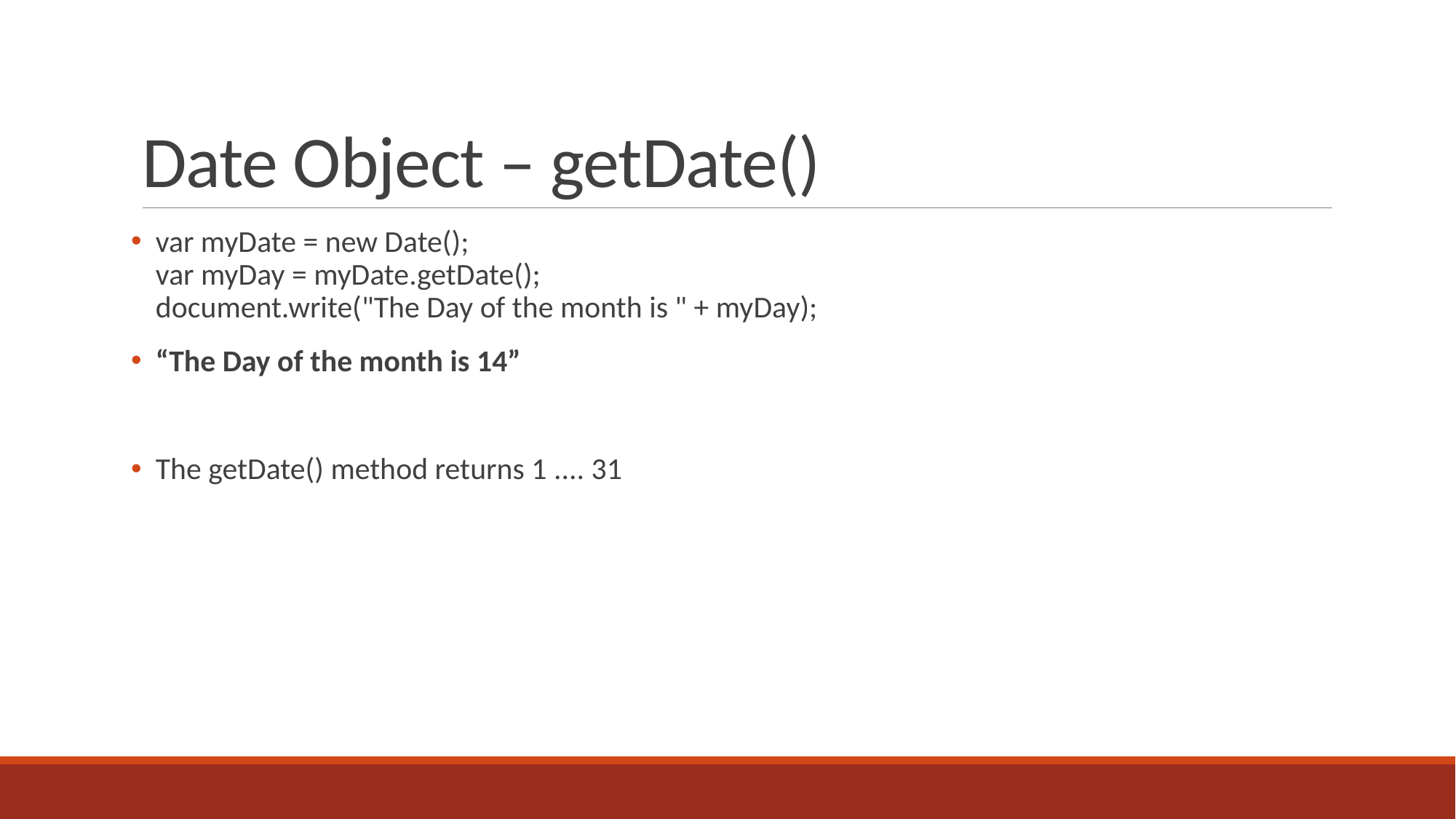

# Date Object – getDate()
  var myDate = new Date();
  var myDay = myDate.getDate();
  document.write("The Day of the month is " + myDay);
  “The Day of the month is 14”

  The getDate() method returns 1 .... 31